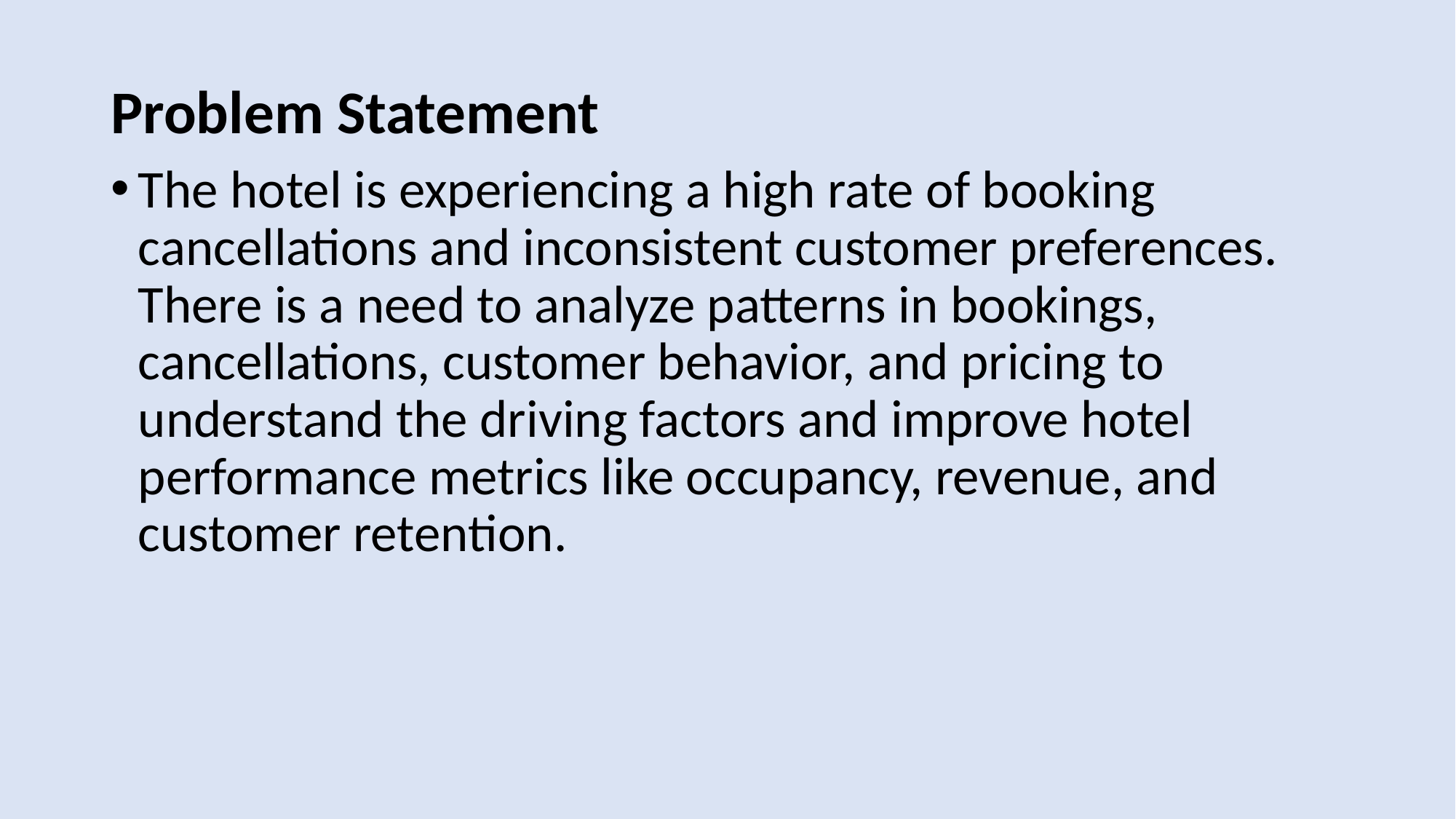

Problem Statement
The hotel is experiencing a high rate of booking cancellations and inconsistent customer preferences. There is a need to analyze patterns in bookings, cancellations, customer behavior, and pricing to understand the driving factors and improve hotel performance metrics like occupancy, revenue, and customer retention.